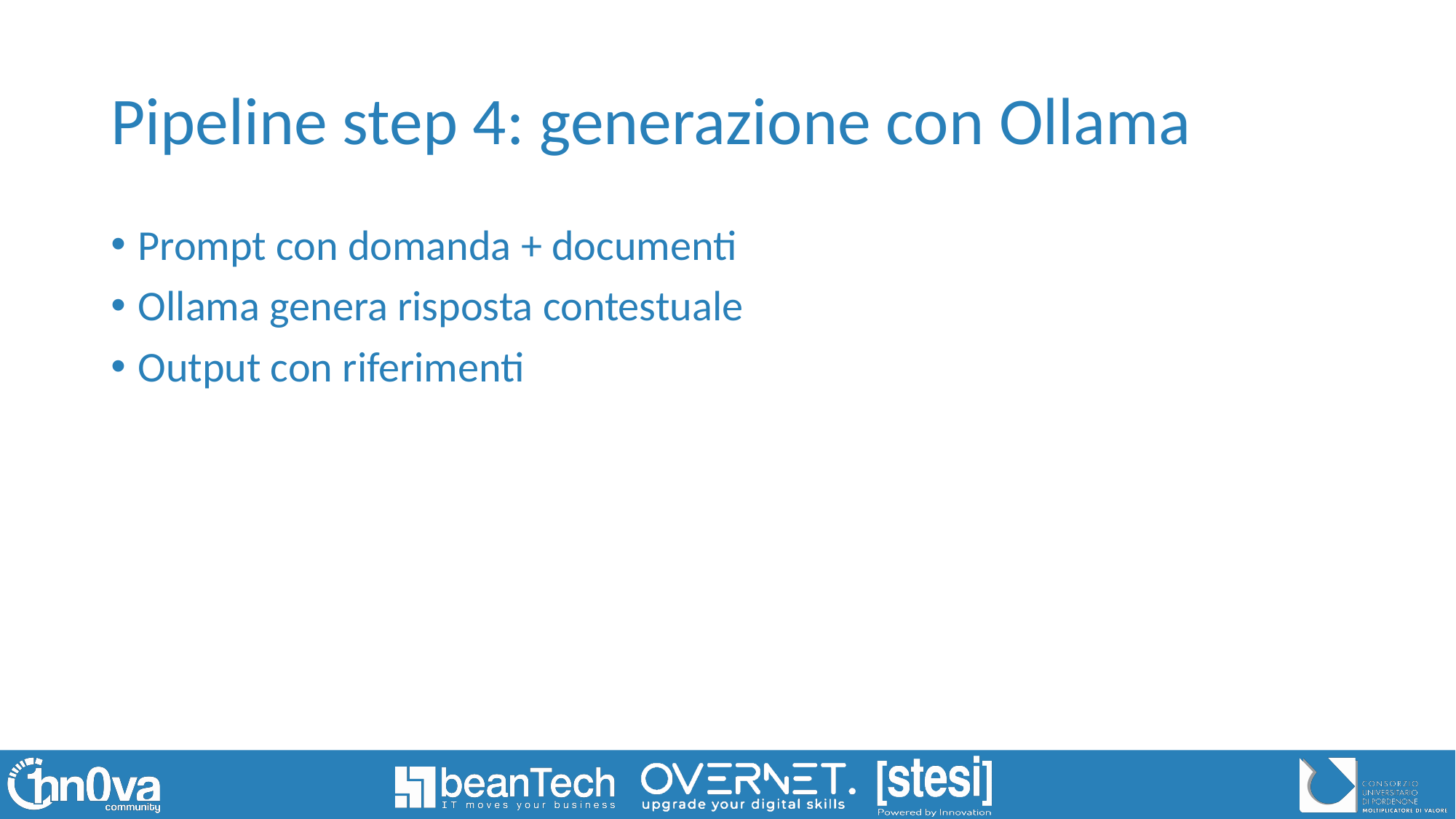

# Pipeline step 4: generazione con Ollama
Prompt con domanda + documenti
Ollama genera risposta contestuale
Output con riferimenti